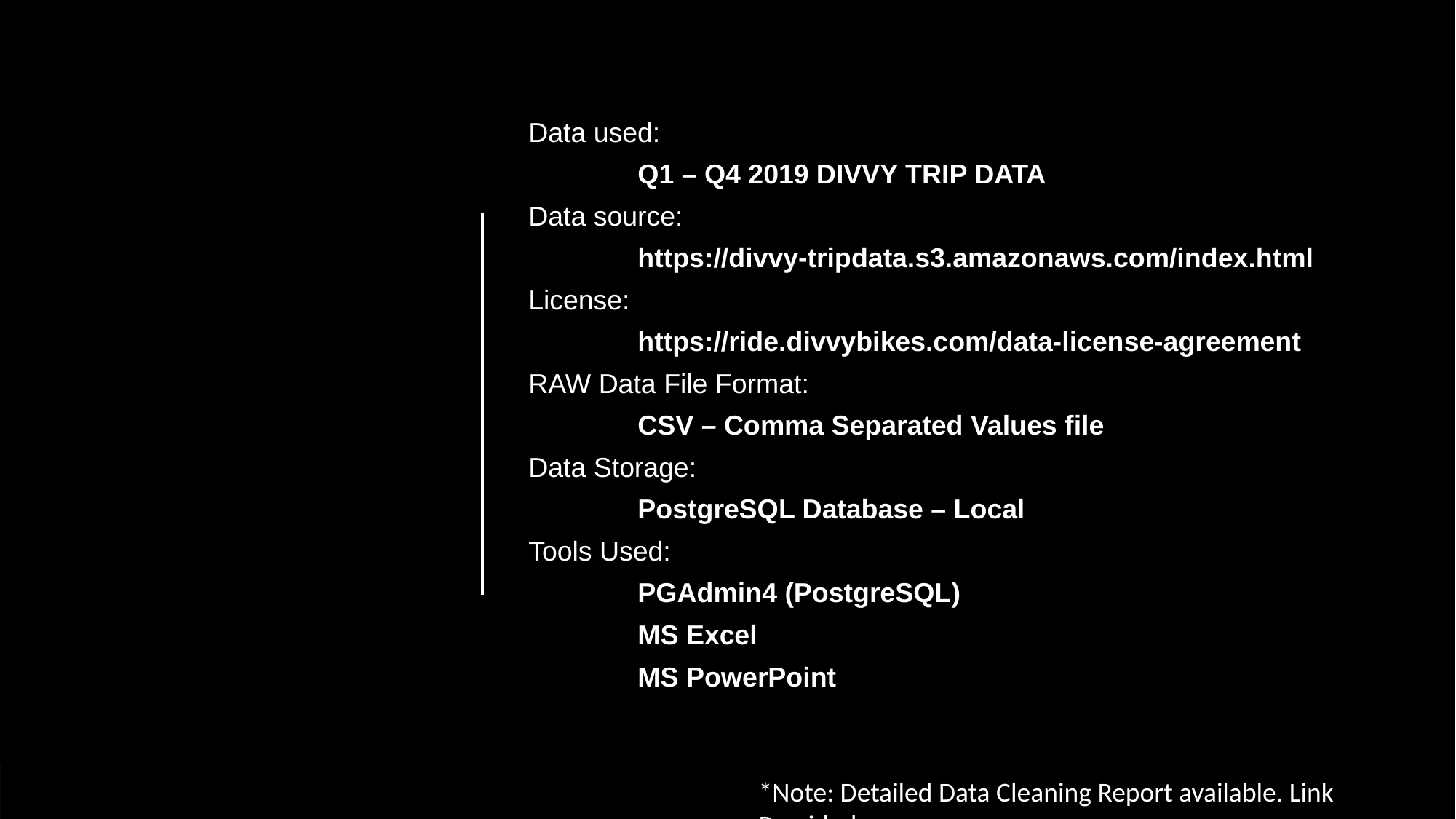

Data used:
	Q1 – Q4 2019 DIVVY TRIP DATA
Data source:
	https://divvy-tripdata.s3.amazonaws.com/index.html
License:
	https://ride.divvybikes.com/data-license-agreement
RAW Data File Format:
	CSV – Comma Separated Values file
Data Storage:
	PostgreSQL Database – Local
Tools Used:
	PGAdmin4 (PostgreSQL)
	MS Excel
	MS PowerPoint

*Note: Detailed Data Cleaning Report available. Link Provided